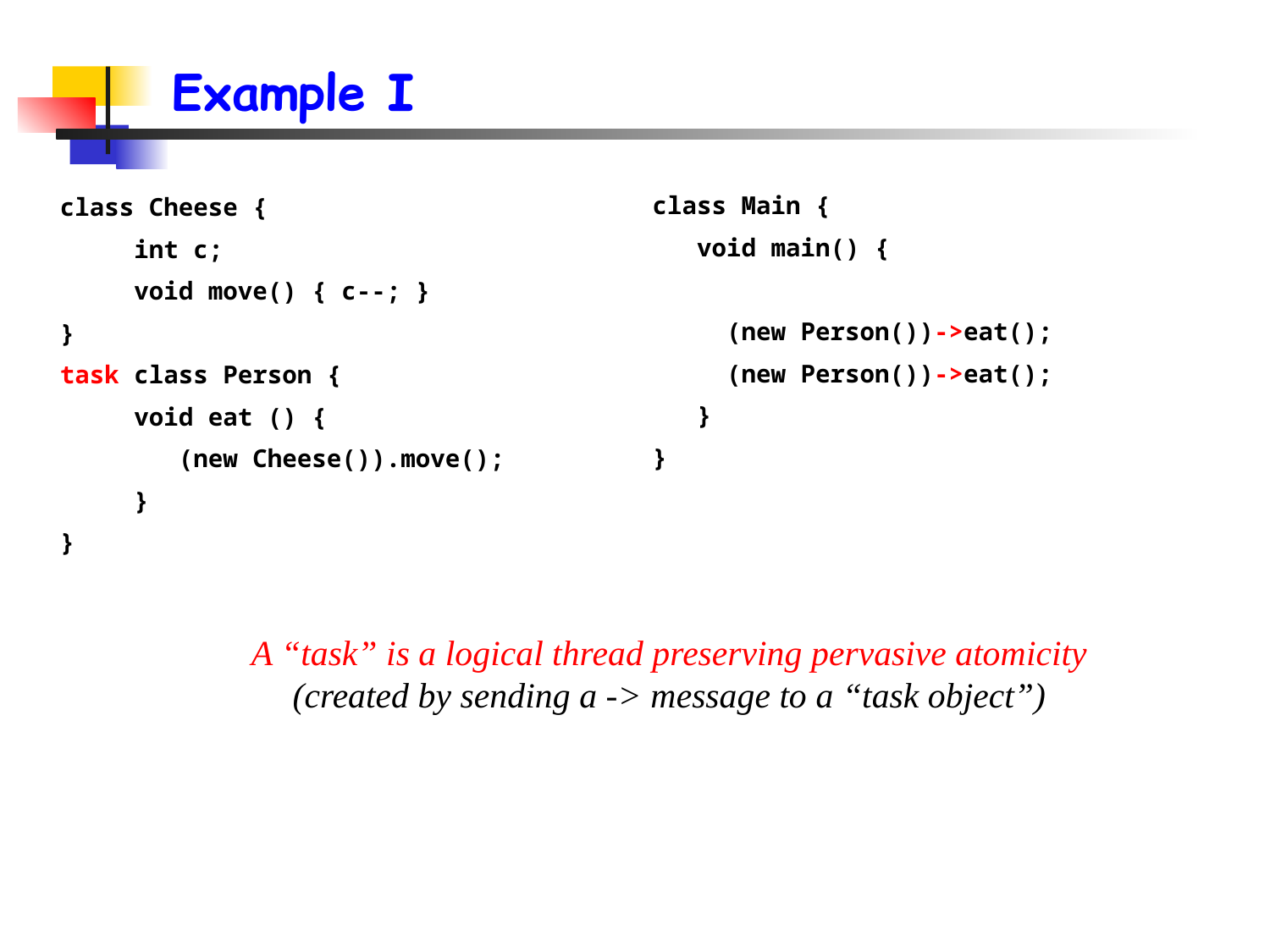

# Example I

class Main {
   void main() {

     (new Person())->eat();
     (new Person())->eat();
   }
}

class Cheese {
     int c;
     void move() { c--; }
}
task class Person {
     void eat () {
        (new Cheese()).move();
     }
}

A “task” is a logical thread preserving pervasive atomicity (created by sending a -> message to a “task object”)